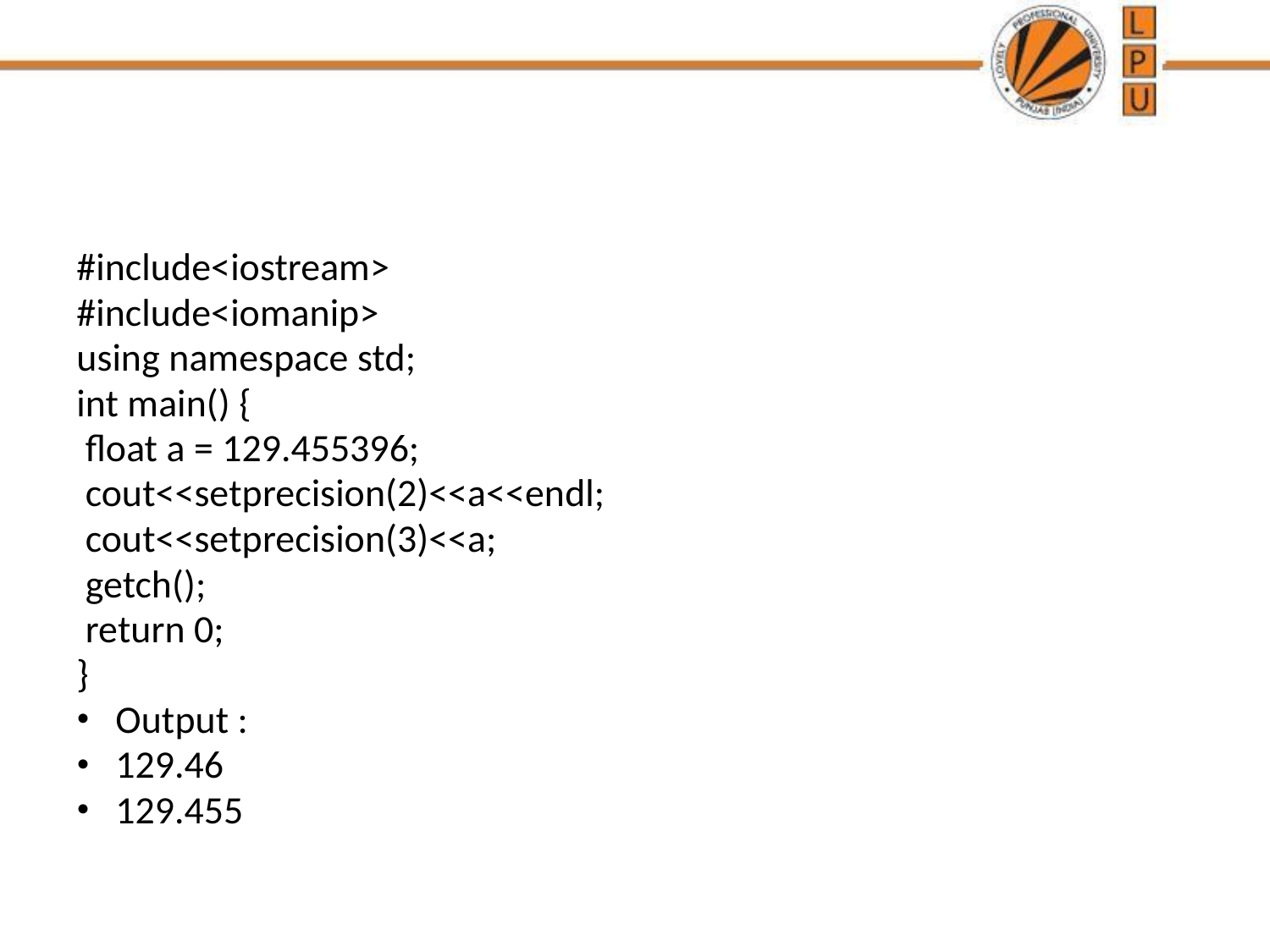

#
#include<iostream>
#include<iomanip>
using namespace std;
int main() {
 float a = 129.455396;
 cout<<setprecision(2)<<a<<endl;
 cout<<setprecision(3)<<a;
 getch();
 return 0;
}
Output :
129.46
129.455